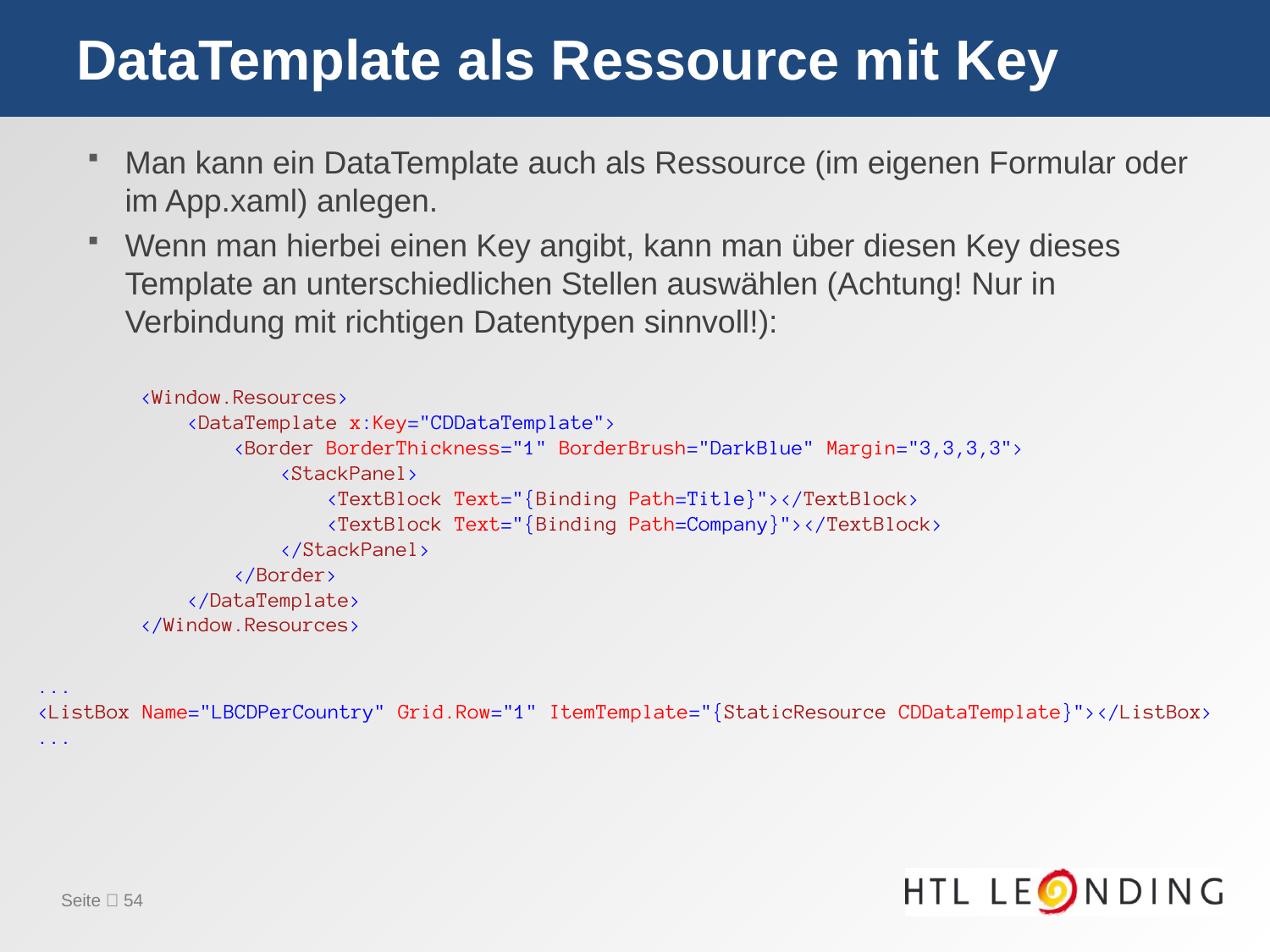

# DataTemplate als Ressource mit Key
Man kann ein DataTemplate auch als Ressource (im eigenen Formular oder im App.xaml) anlegen.
Wenn man hierbei einen Key angibt, kann man über diesen Key dieses Template an unterschiedlichen Stellen auswählen (Achtung! Nur in Verbindung mit richtigen Datentypen sinnvoll!):

    <Window.Resources>
        <DataTemplate x:Key="CDDataTemplate">
            <Border BorderThickness="1" BorderBrush="DarkBlue" Margin="3,3,3,3">
                <StackPanel>
                    <TextBlock Text="{Binding Path=Title}"></TextBlock>
                    <TextBlock Text="{Binding Path=Company}"></TextBlock>
                </StackPanel>
            </Border>
        </DataTemplate>
    </Window.Resources>
...
<ListBox Name="LBCDPerCountry" Grid.Row="1" ItemTemplate="{StaticResource CDDataTemplate}"></ListBox>
...